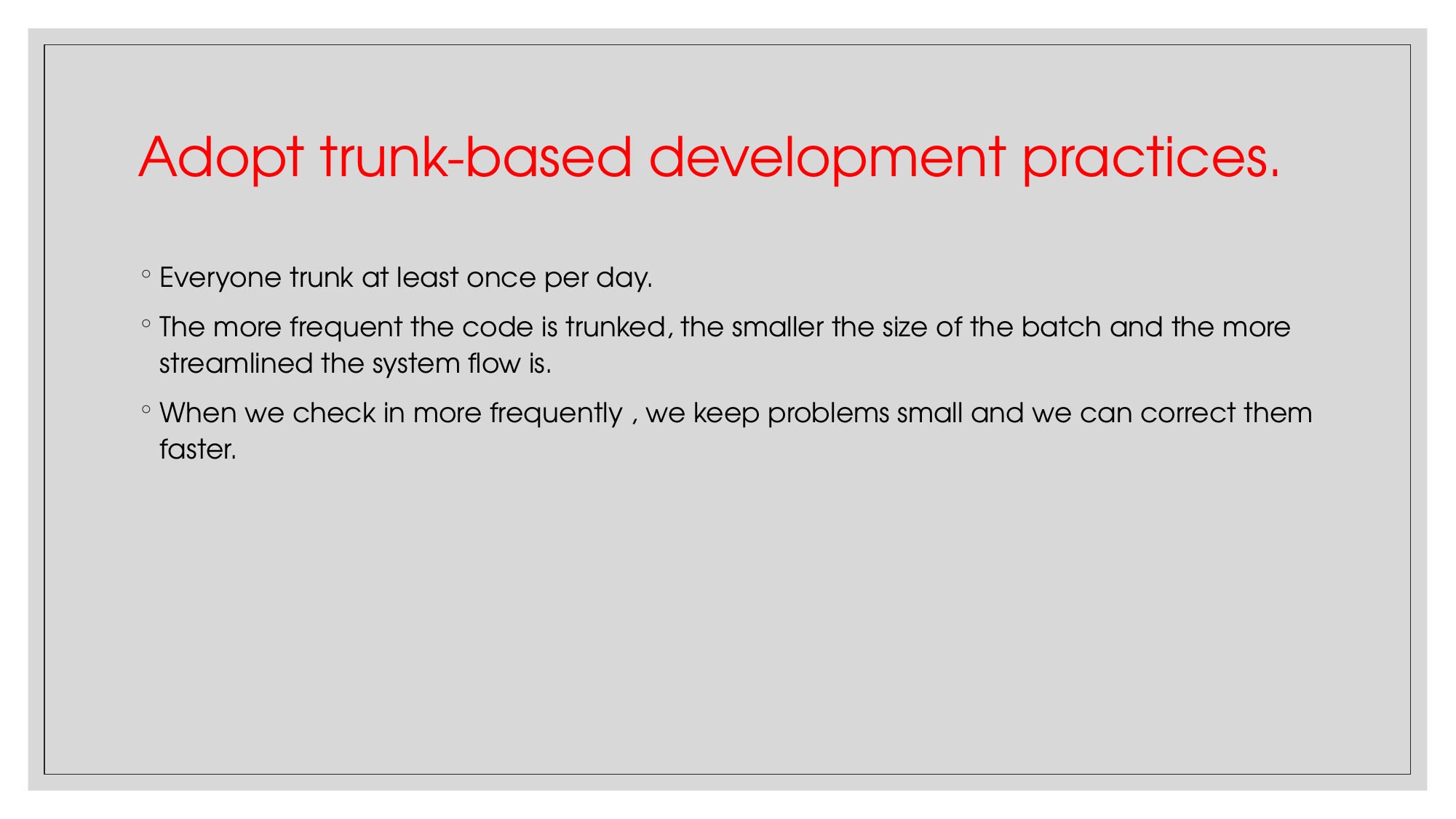

# Adopt trunk-based development practices.
Everyone trunk at least once per day.
The more frequent the code is trunked, the smaller the size of the batch and the more streamlined the system flow is.
When we check in more frequently , we keep problems small and we can correct them faster.